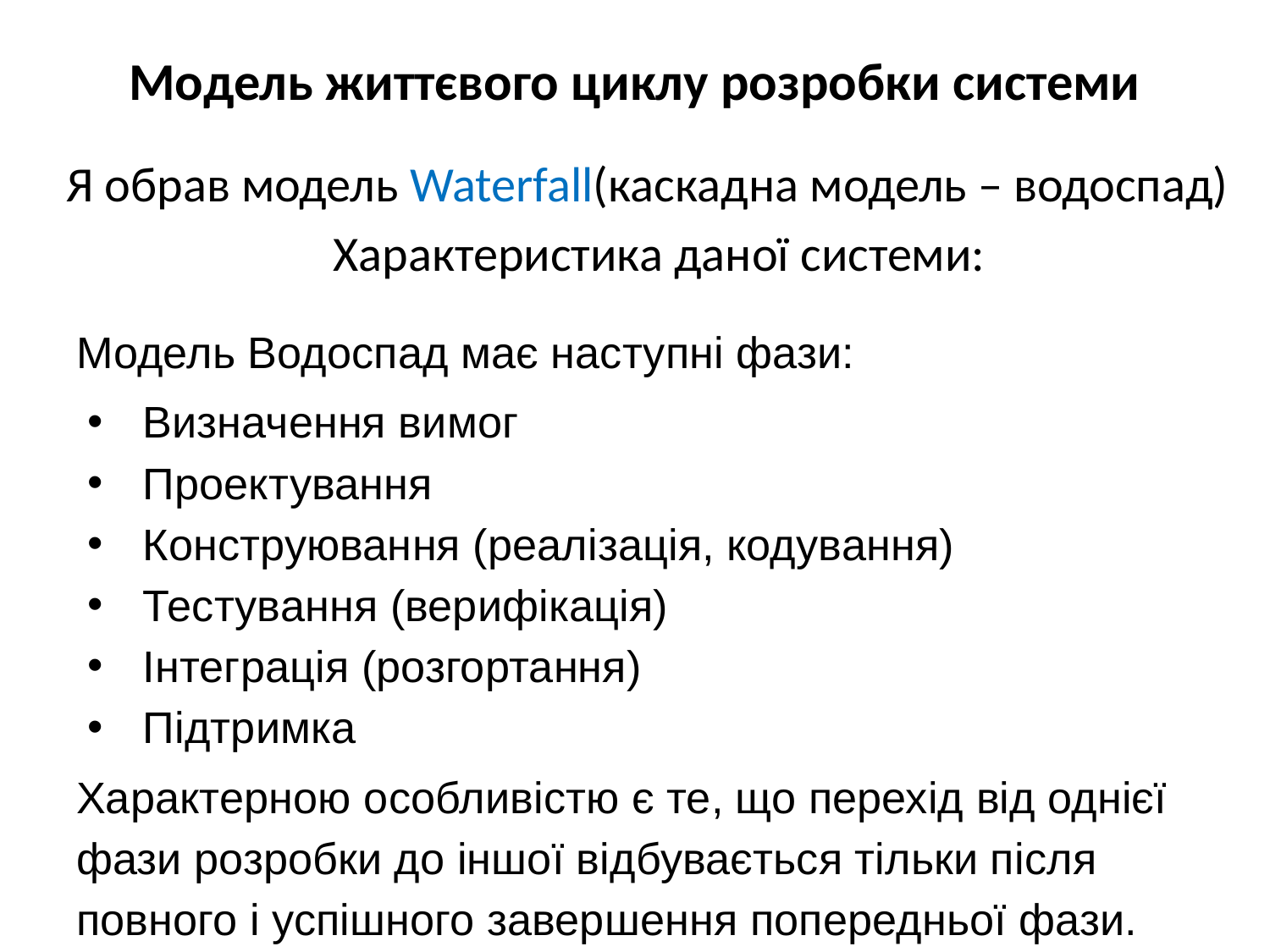

# Модель життєвого циклу розробки системи
Я обрав модель Waterfall(каскадна модель – водоспад)
Характеристика даної системи:
Модель Водоспад має наступні фази:
Визначення вимог
Проектування
Конструювання (реалізація, кодування)
Тестування (верифікація)
Інтеграція (розгортання)
Підтримка
Характерною особливістю є те, що перехід від однієї фази розробки до іншої відбувається тільки після повного і успішного завершення попередньої фази.